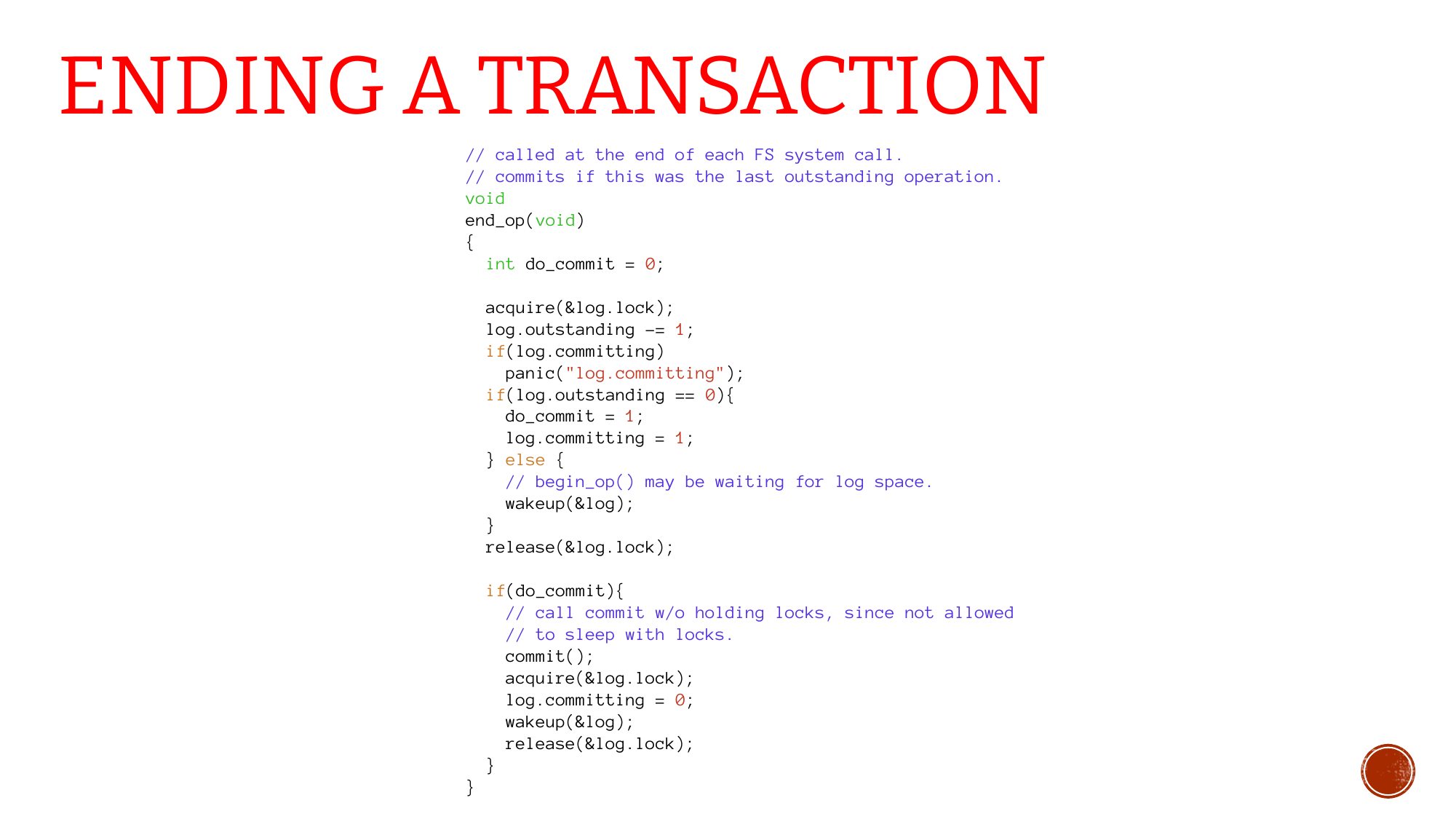

# Ending a Transaction
// called at the end of each FS system call.
// commits if this was the last outstanding operation.
void
end_op(void)
{
  int do_commit = 0;

  acquire(&log.lock);
  log.outstanding -= 1;
  if(log.committing)
    panic("log.committing");
  if(log.outstanding == 0){
    do_commit = 1;
    log.committing = 1;
  } else {
    // begin_op() may be waiting for log space.
    wakeup(&log);
  }
  release(&log.lock);

  if(do_commit){
    // call commit w/o holding locks, since not allowed
    // to sleep with locks.
    commit();
    acquire(&log.lock);
    log.committing = 0;
    wakeup(&log);
    release(&log.lock);
  }
}